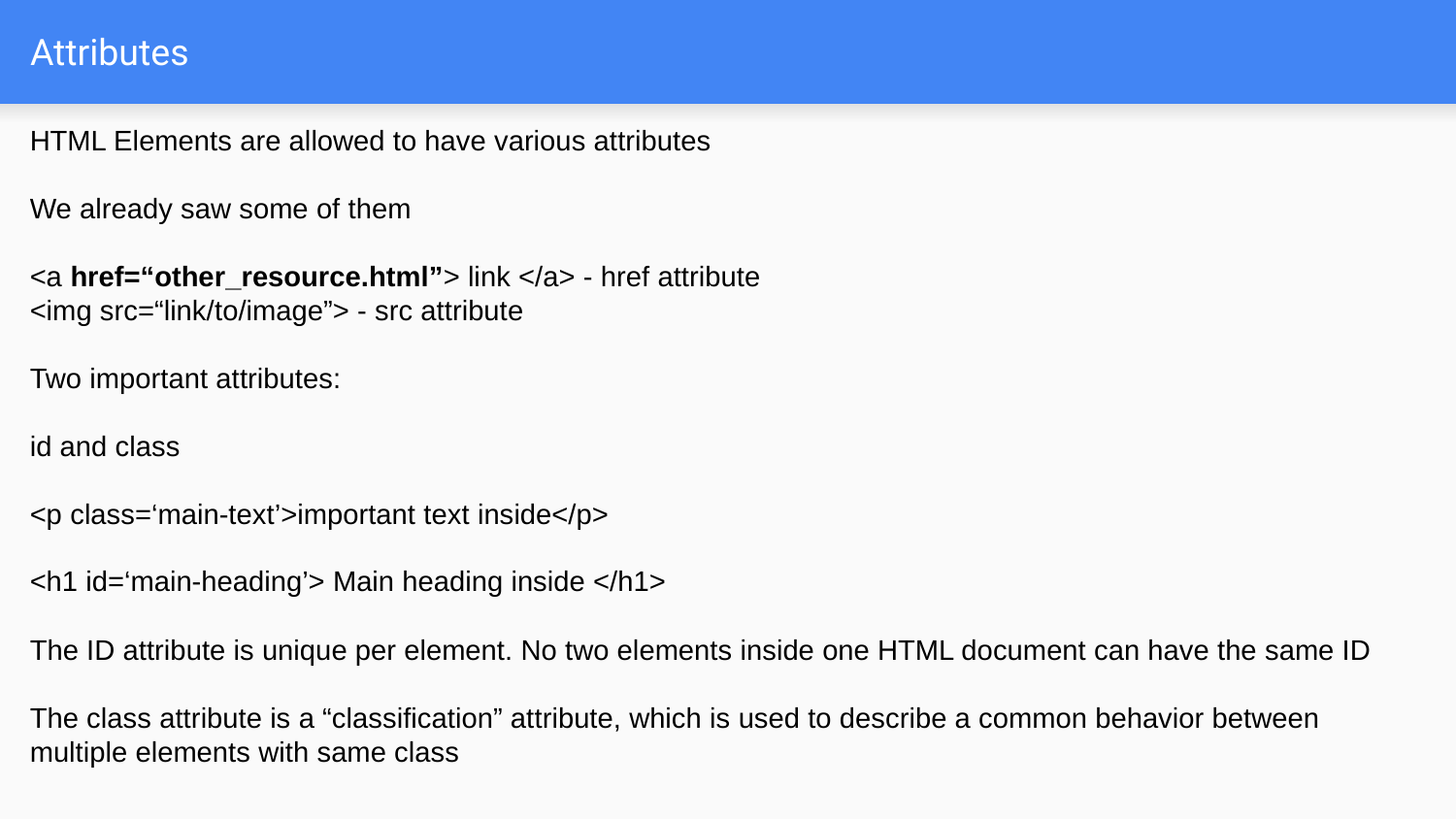

# Attributes
HTML Elements are allowed to have various attributes

We already saw some of them

<a href=“other_resource.html”> link </a> - href attribute
<img src=“link/to/image”> - src attribute

Two important attributes:

id and class

<p class=‘main-text’>important text inside</p>

<h1 id=‘main-heading’> Main heading inside </h1>

The ID attribute is unique per element. No two elements inside one HTML document can have the same ID

The class attribute is a “classification” attribute, which is used to describe a common behavior between multiple elements with same class